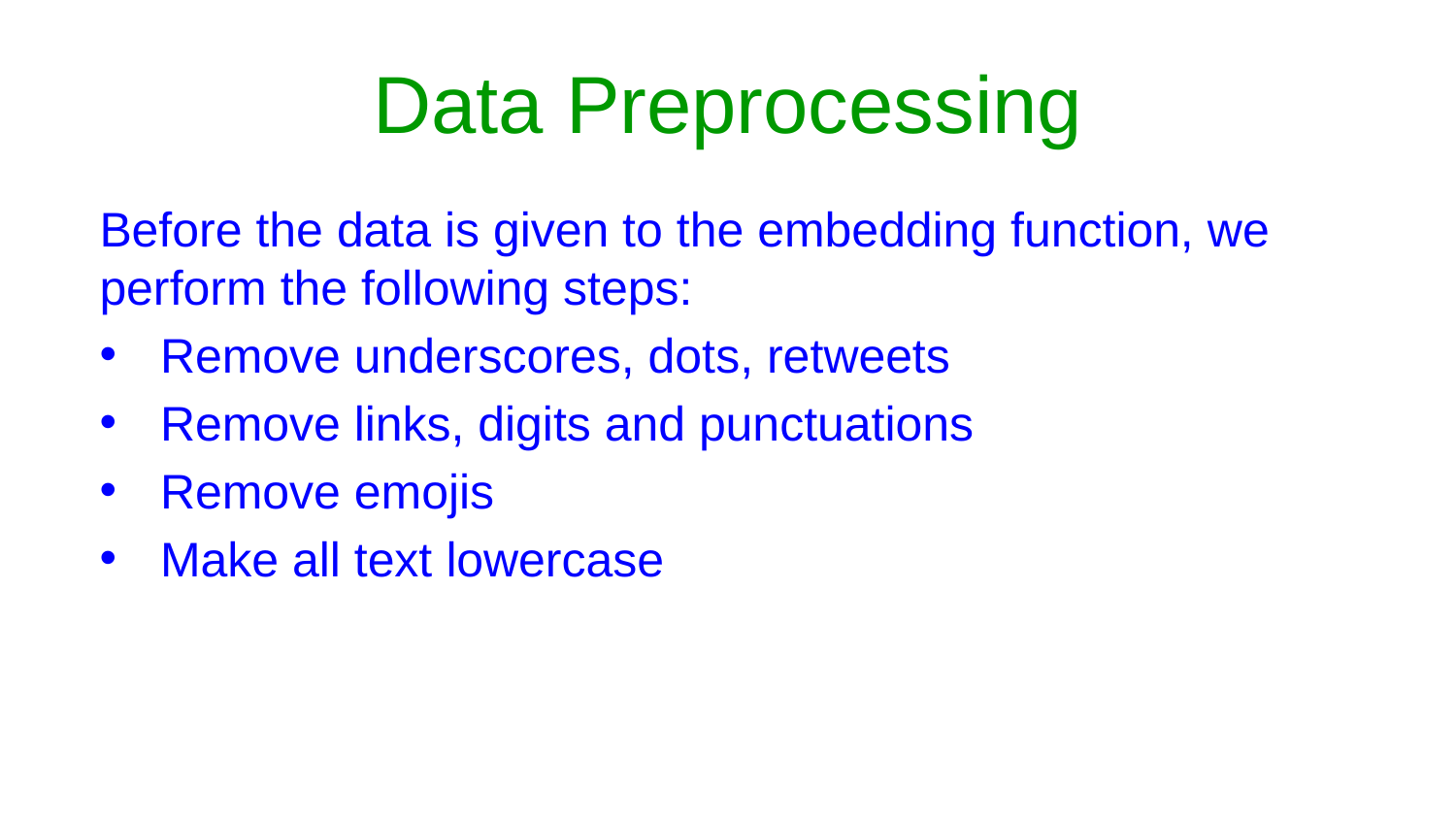

# Data Preprocessing
Before the data is given to the embedding function, we perform the following steps:
Remove underscores, dots, retweets
Remove links, digits and punctuations
Remove emojis
Make all text lowercase